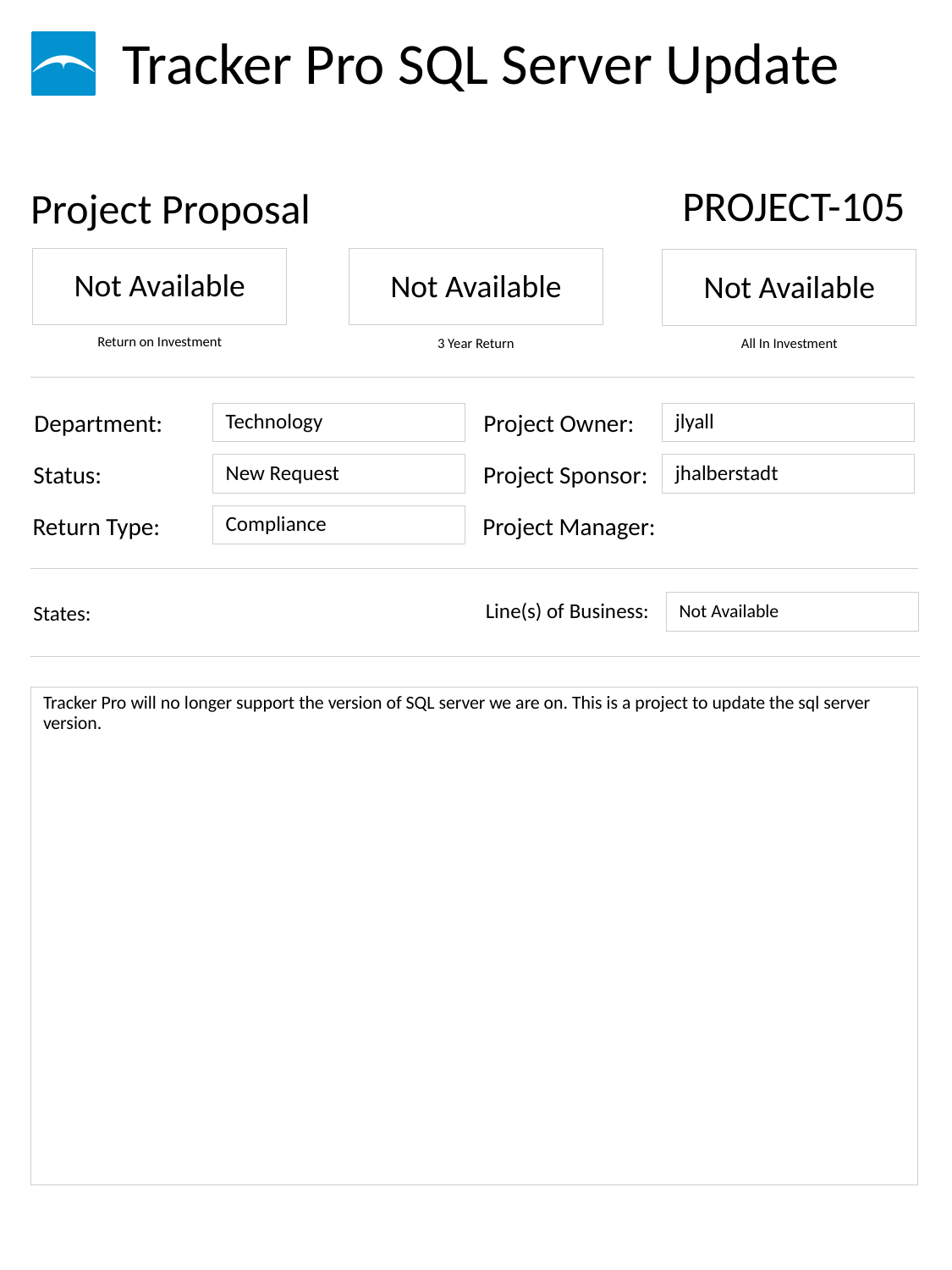

# Tracker Pro SQL Server Update
PROJECT-105
Not Available
Not Available
Not Available
Technology
jlyall
New Request
jhalberstadt
Compliance

Not Available

Tracker Pro will no longer support the version of SQL server we are on. This is a project to update the sql server version.